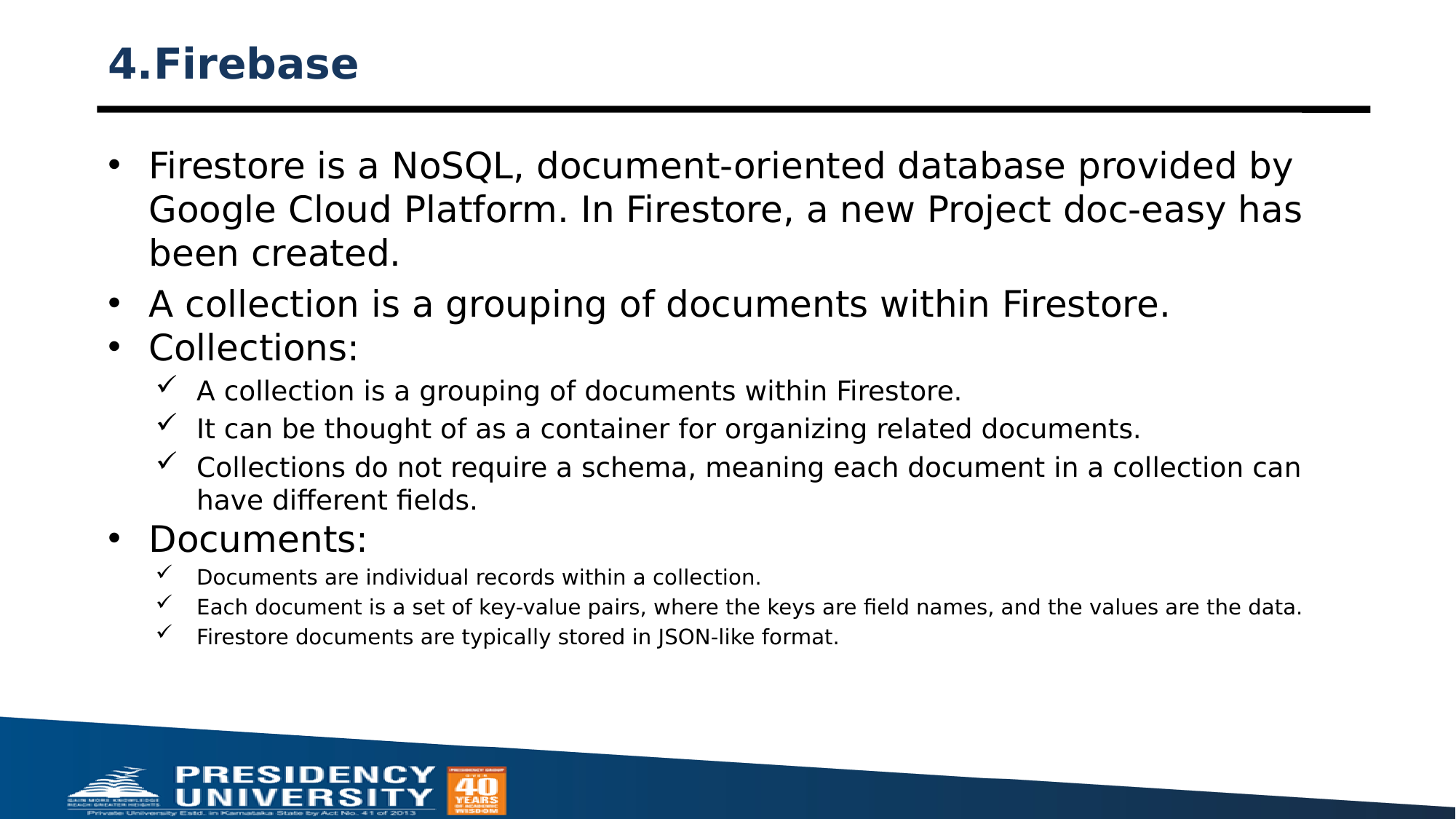

# 4.Firebase
Firestore is a NoSQL, document-oriented database provided by Google Cloud Platform. In Firestore, a new Project doc-easy has been created.
A collection is a grouping of documents within Firestore.
Collections:
A collection is a grouping of documents within Firestore.
It can be thought of as a container for organizing related documents.
Collections do not require a schema, meaning each document in a collection can have different fields.
Documents:
Documents are individual records within a collection.
Each document is a set of key-value pairs, where the keys are field names, and the values are the data.
Firestore documents are typically stored in JSON-like format.